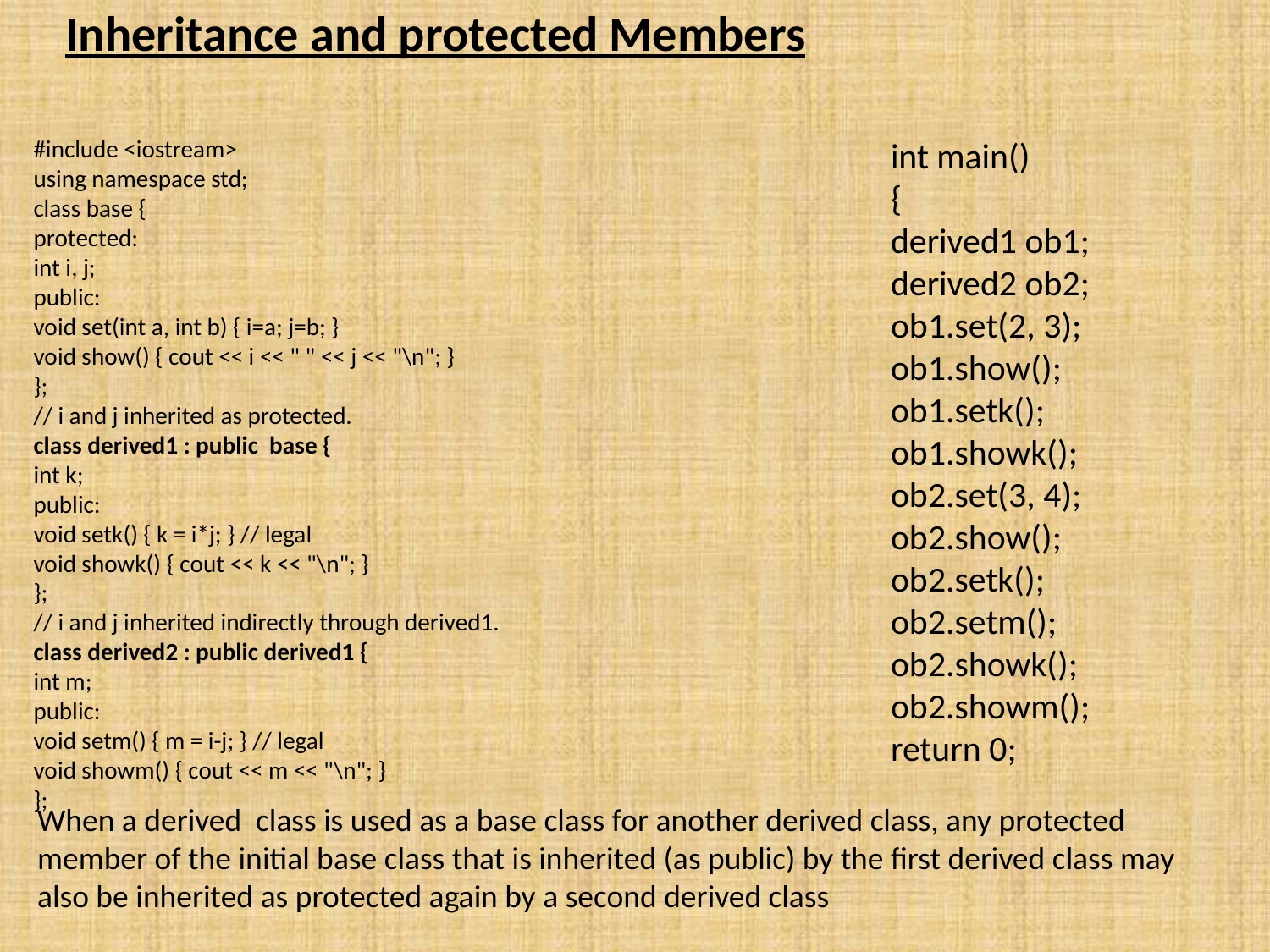

# Inheritance and protected Members
#include <iostream>
using namespace std;
class base {
protected:
int i, j;
public:
void set(int a, int b) { i=a; j=b; }
void show() { cout << i << " " << j << "\n"; }
};
// i and j inherited as protected.
class derived1 : public  base {
int k;
public:
void setk() { k = i*j; } // legal
void showk() { cout << k << "\n"; }
};
// i and j inherited indirectly through derived1.
class derived2 : public derived1 {
int m;
public:
void setm() { m = i-j; } // legal
void showm() { cout << m << "\n"; }
};
int main()
{
derived1 ob1;
derived2 ob2;
ob1.set(2, 3);
ob1.show();
ob1.setk();
ob1.showk();
ob2.set(3, 4);
ob2.show();
ob2.setk();
ob2.setm();
ob2.showk();
ob2.showm();
return 0;
When a derived  class is used as a base class for another derived class, any protected  member of the initial base class that is inherited (as public) by the first derived class may also be inherited as protected again by a second derived class